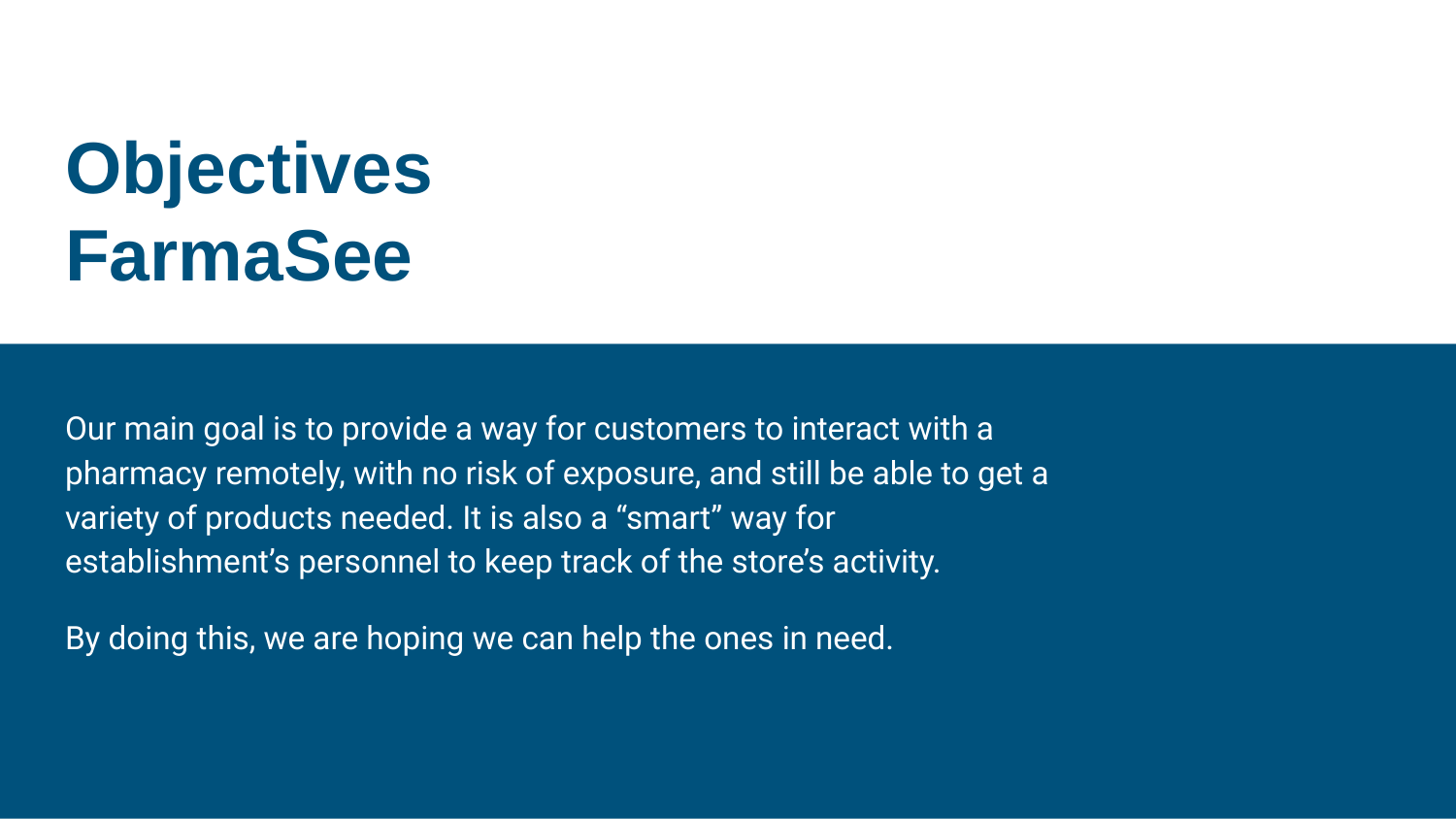

# Objectives
FarmaSee
Our main goal is to provide a way for customers to interact with a pharmacy remotely, with no risk of exposure, and still be able to get a variety of products needed. It is also a “smart” way for establishment’s personnel to keep track of the store’s activity.
By doing this, we are hoping we can help the ones in need.